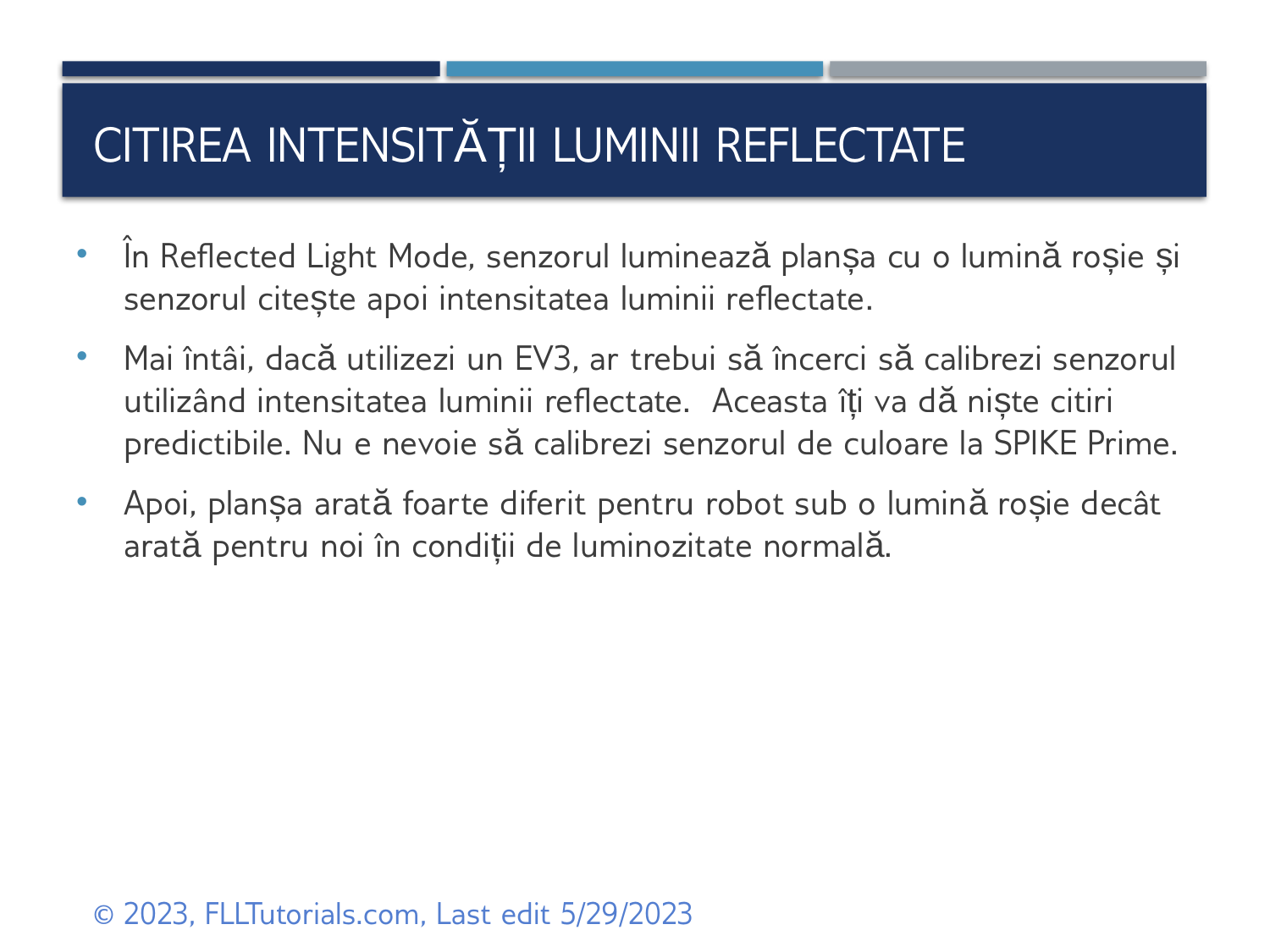

# Citirea Intensității luminii reflectate
În Reflected Light Mode, senzorul luminează planșa cu o lumină roșie și senzorul citește apoi intensitatea luminii reflectate.
Mai întâi, dacă utilizezi un EV3, ar trebui să încerci să calibrezi senzorul utilizând intensitatea luminii reflectate.  Aceasta îți va dă niște citiri predictibile. Nu e nevoie să calibrezi senzorul de culoare la SPIKE Prime.
Apoi, planșa arată foarte diferit pentru robot sub o lumină roșie decât arată pentru noi în condiții de luminozitate normală.
© 2023, FLLTutorials.com, Last edit 5/29/2023